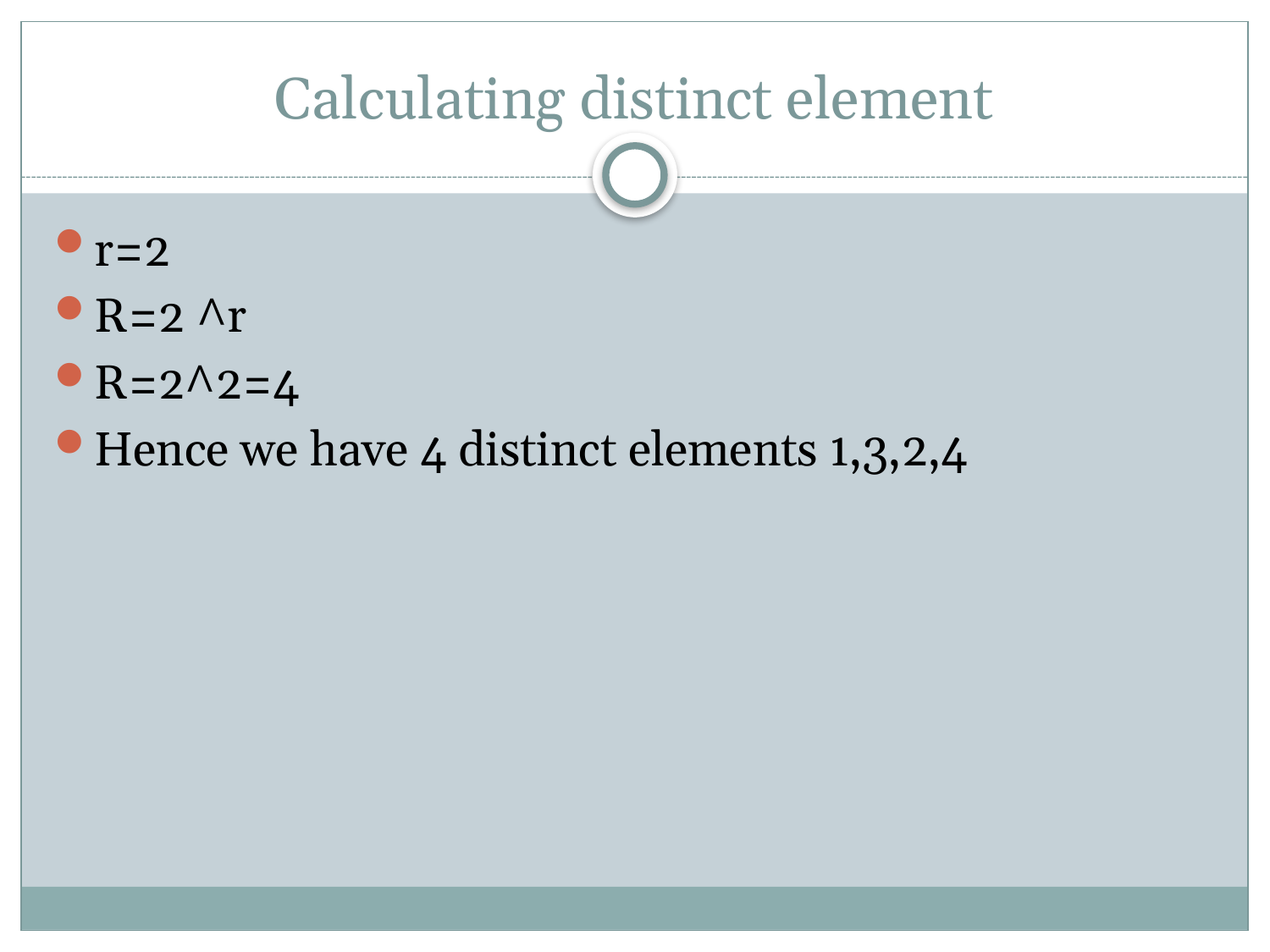

# Calculating distinct element
r=2
R=2 ^r
R=2^2=4
Hence we have 4 distinct elements 1,3,2,4